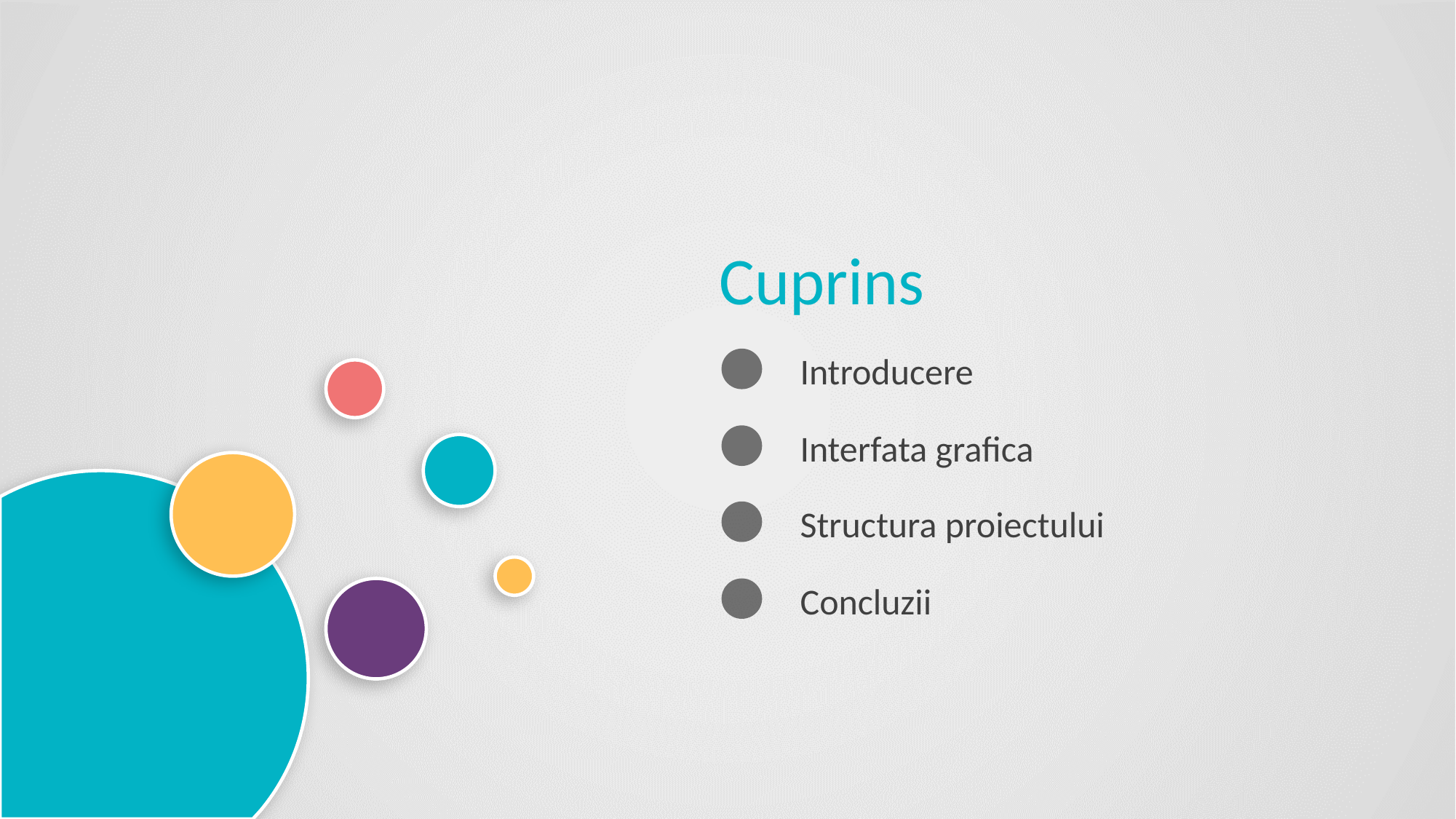

Cuprins
Introducere

Interfata grafica

Structura proiectului

Concluzii